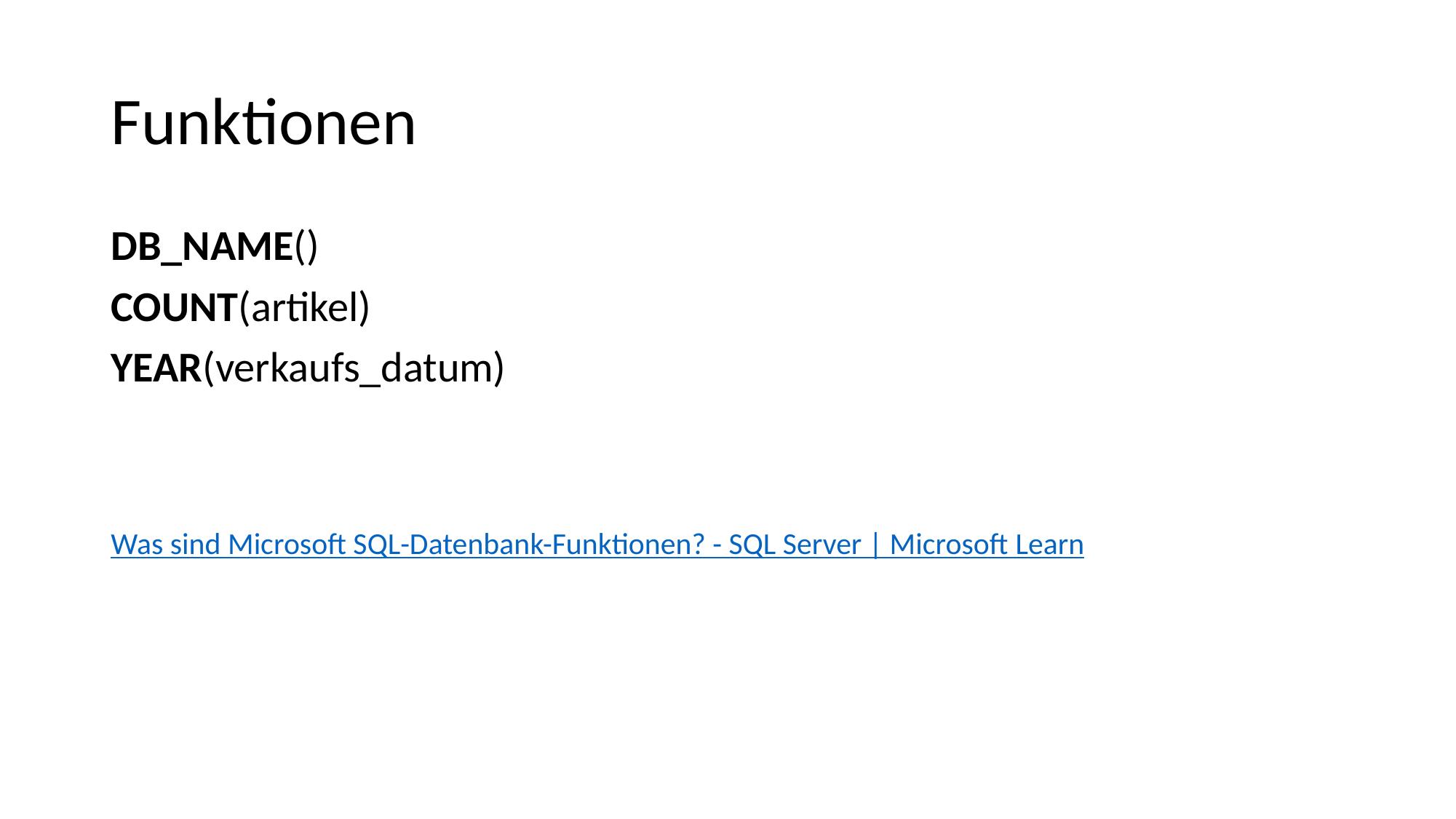

# Funktionen
DB_NAME()
COUNT(artikel)
YEAR(verkaufs_datum)

Was sind Microsoft SQL-Datenbank-Funktionen? - SQL Server | Microsoft Learn